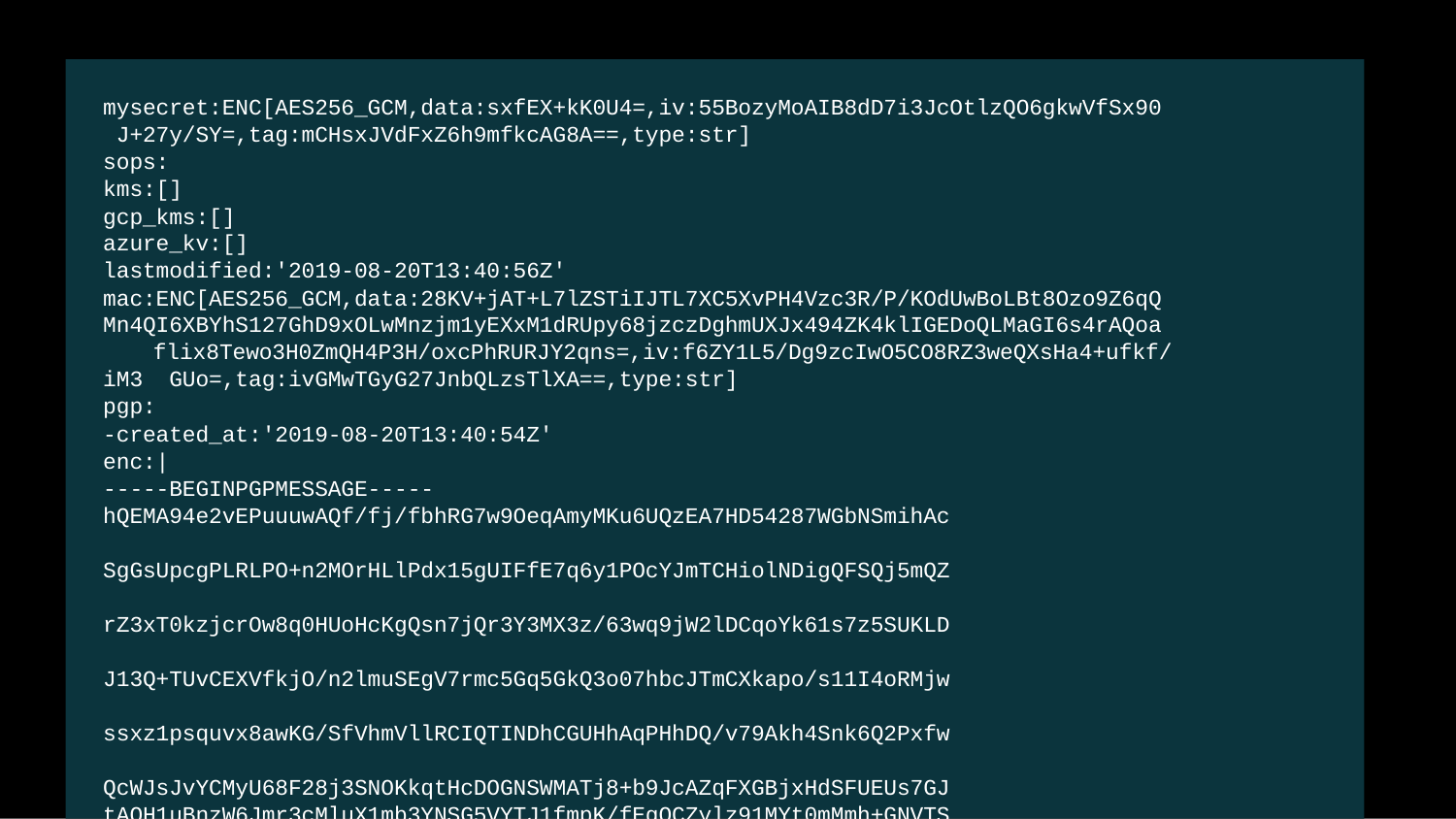

mysecret:ENC[AES256_GCM,data:sxfEX+kK0U4=,iv:55BozyMoAIB8dD7i3JcOtlzQO6gkwVfSx90  J+27y/SY=,tag:mCHsxJVdFxZ6h9mfkcAG8A==,type:str]
sops:
kms:[]  gcp_kms:[]  azure_kv:[]
lastmodified:'2019-08-20T13:40:56Z'  mac:ENC[AES256_GCM,data:28KV+jAT+L7lZSTiIJTL7XC5XvPH4Vzc3R/P/KOdUwBoLBt8Ozo9Z6qQ
Mn4QI6XBYhS127GhD9xOLwMnzjm1yEXxM1dRUpy68jzczDghmUXJx494ZK4klIGEDoQLMaGI6s4rAQoa  flix8Tewo3H0ZmQH4P3H/oxcPhRURJY2qns=,iv:f6ZY1L5/Dg9zcIwO5CO8RZ3weQXsHa4+ufkf/iM3  GUo=,tag:ivGMwTGyG27JnbQLzsTlXA==,type:str]
pgp:
-created_at:'2019-08-20T13:40:54Z'
enc:|
-----BEGINPGPMESSAGE-----
hQEMA94e2vEPuuuwAQf/fj/fbhRG7w9OeqAmyMKu6UQzEA7HD54287WGbNSmihAc  SgGsUpcgPLRLPO+n2MOrHLlPdx15gUIFfE7q6y1POcYJmTCHiolNDigQFSQj5mQZ  rZ3xT0kzjcrOw8q0HUoHcKgQsn7jQr3Y3MX3z/63wq9jW2lDCqoYk61s7z5SUKLD  J13Q+TUvCEXVfkjO/n2lmuSEgV7rmc5Gq5GkQ3o07hbcJTmCXkapo/s11I4oRMjw  ssxz1psquvx8awKG/SfVhmVllRCIQTINDhCGUHhAqPHhDQ/v79Akh4Snk6Q2Pxfw  QcWJsJvYCMyU68F28j3SNOKkqtHcDOGNSWMATj8+b9JcAZqFXGBjxHdSFUEUs7GJ
tAOH1uBnzW6Jmr3cMluX1mb3YNSG5VYTJ1fmpK/fEgOCZylz91MYt0mMmh+GNVTS  IBN5Z/7V3HAGL24Sq8/+SNB9OZGecyD29Xhcxlw=
=vSV3
-----ENDPGPMESSAGE-----  fp:1189AF85735D53F1285FBBD59EE16A2EC4F2E8FB